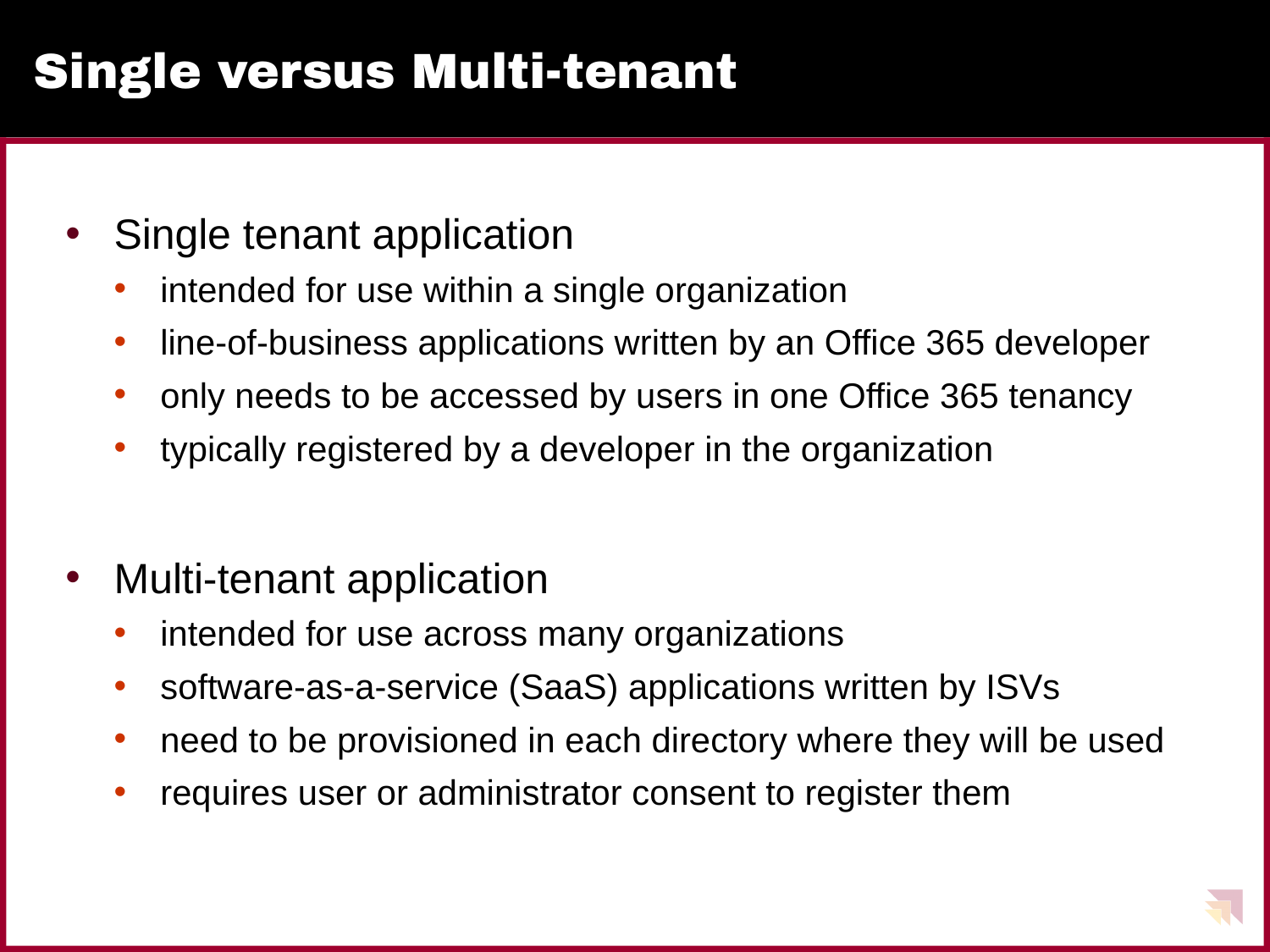

# Single versus Multi-tenant
Single tenant application
intended for use within a single organization
line-of-business applications written by an Office 365 developer
only needs to be accessed by users in one Office 365 tenancy
typically registered by a developer in the organization

Multi-tenant application
intended for use across many organizations
software-as-a-service (SaaS) applications written by ISVs
need to be provisioned in each directory where they will be used
requires user or administrator consent to register them